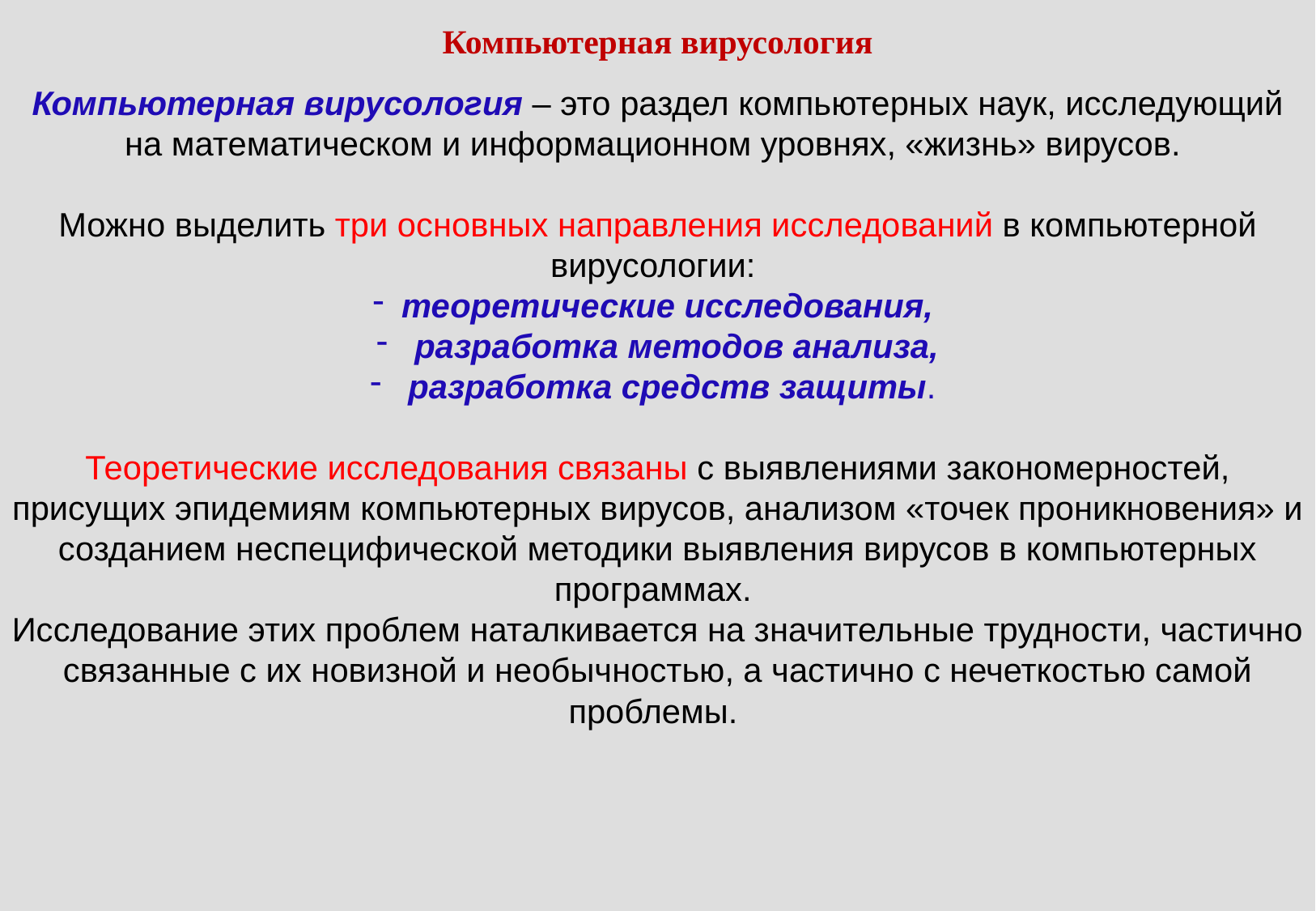

Компьютерная вирусология
Компьютерная вирусология – это раздел компьютерных наук, исследующий на математическом и информационном уровнях, «жизнь» вирусов.

Можно выделить три основных направления исследований в компьютерной вирусологии:
теоретические исследования,
 разработка методов анализа,
 разработка средств защиты.

Теоретические исследования связаны с выявлениями закономерностей, присущих эпидемиям компьютерных вирусов, анализом «точек проникновения» и созданием неспецифической методики выявления вирусов в компьютерных программах.
Исследование этих проблем наталкивается на значительные трудности, частично связанные с их новизной и необычностью, а частично с нечеткостью самой проблемы.
19